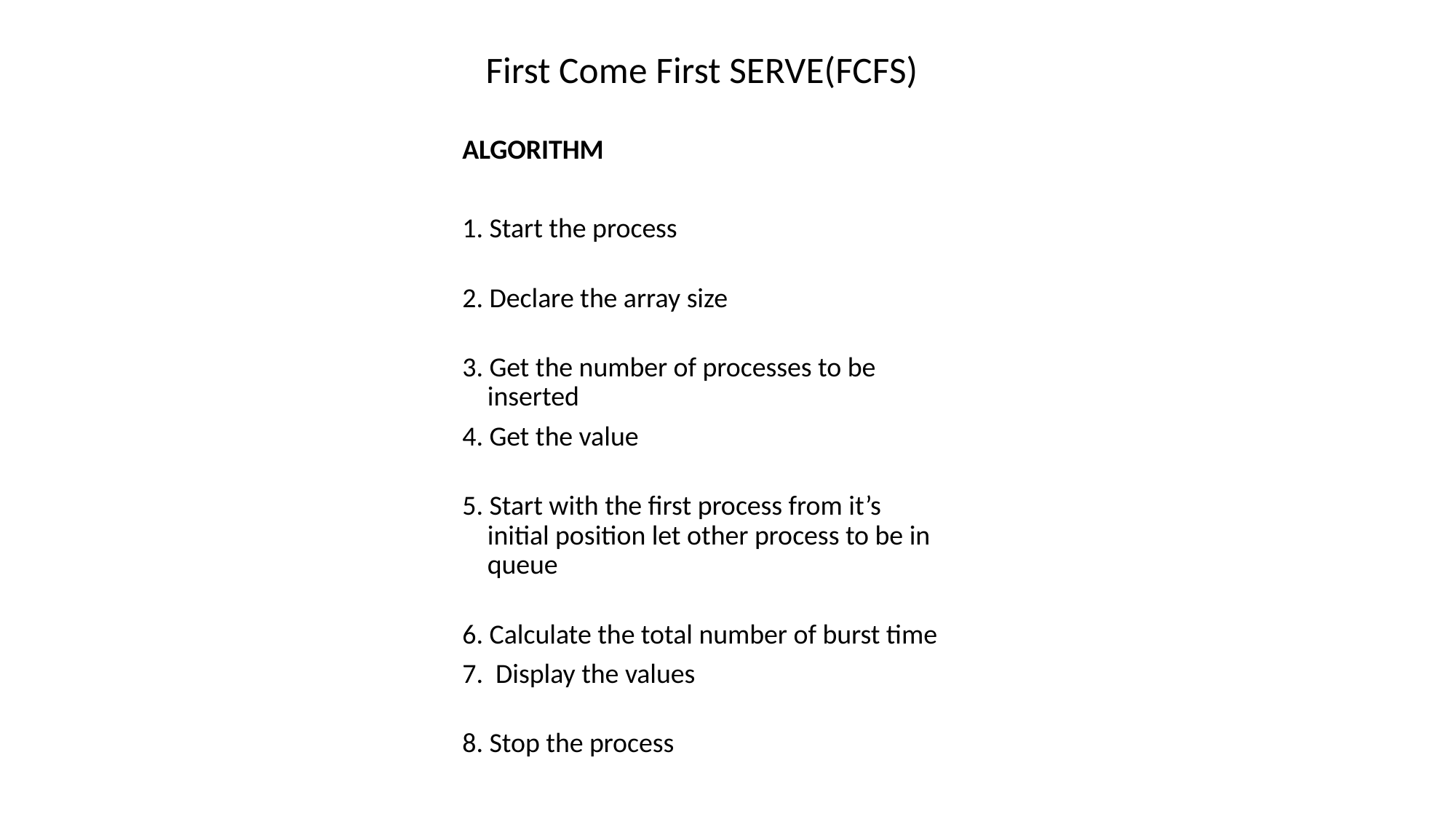

# First Come First SERVE(FCFS)
ALGORITHM

1. Start the process
2. Declare the array size
3. Get the number of processes to be inserted
4. Get the value
5. Start with the first process from it’s initial position let other process to be in queue
6. Calculate the total number of burst time
7.  Display the values
8. Stop the process